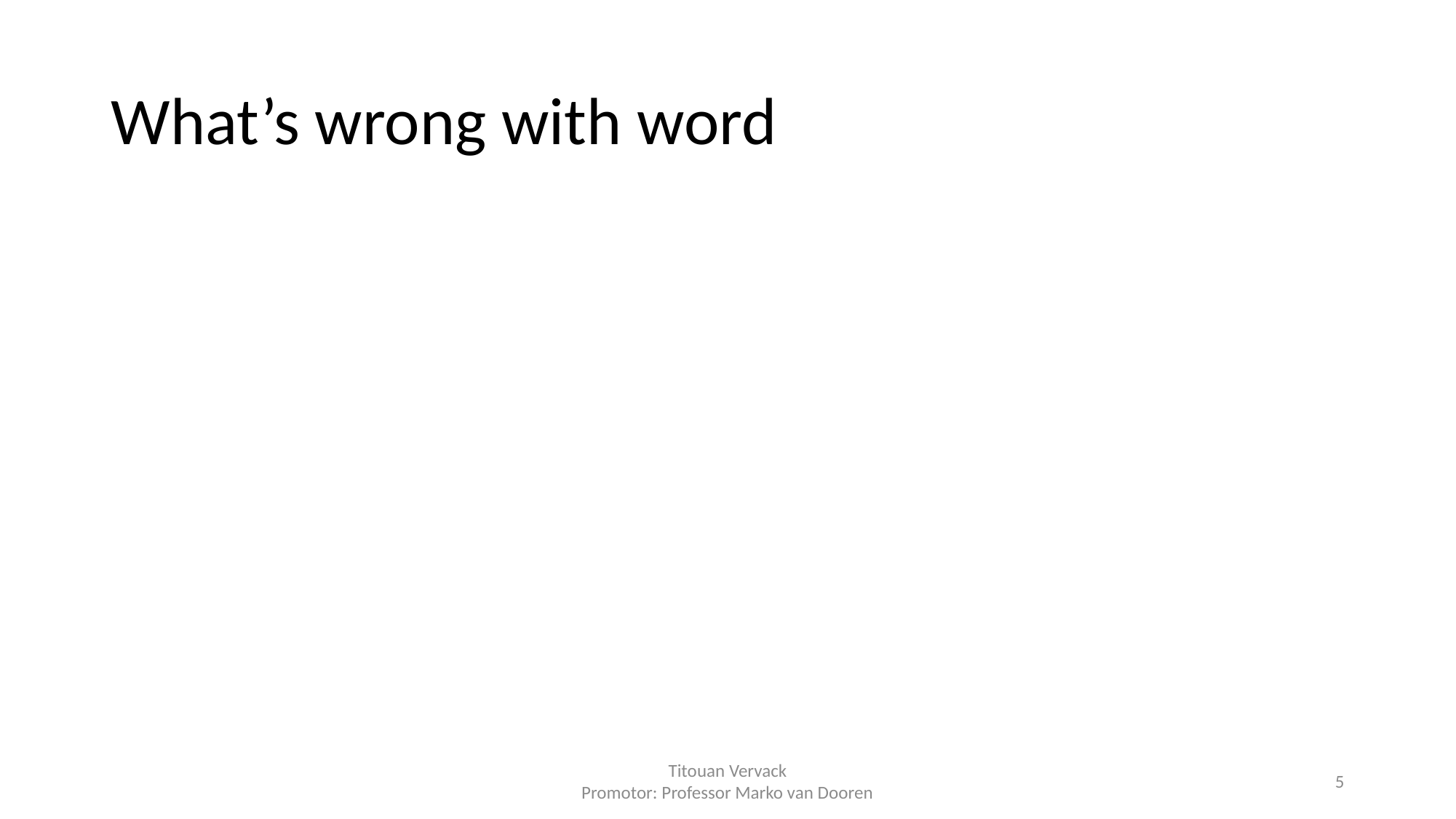

# What’s wrong with word

Titouan Vervack
Promotor: Professor Marko van Dooren
5